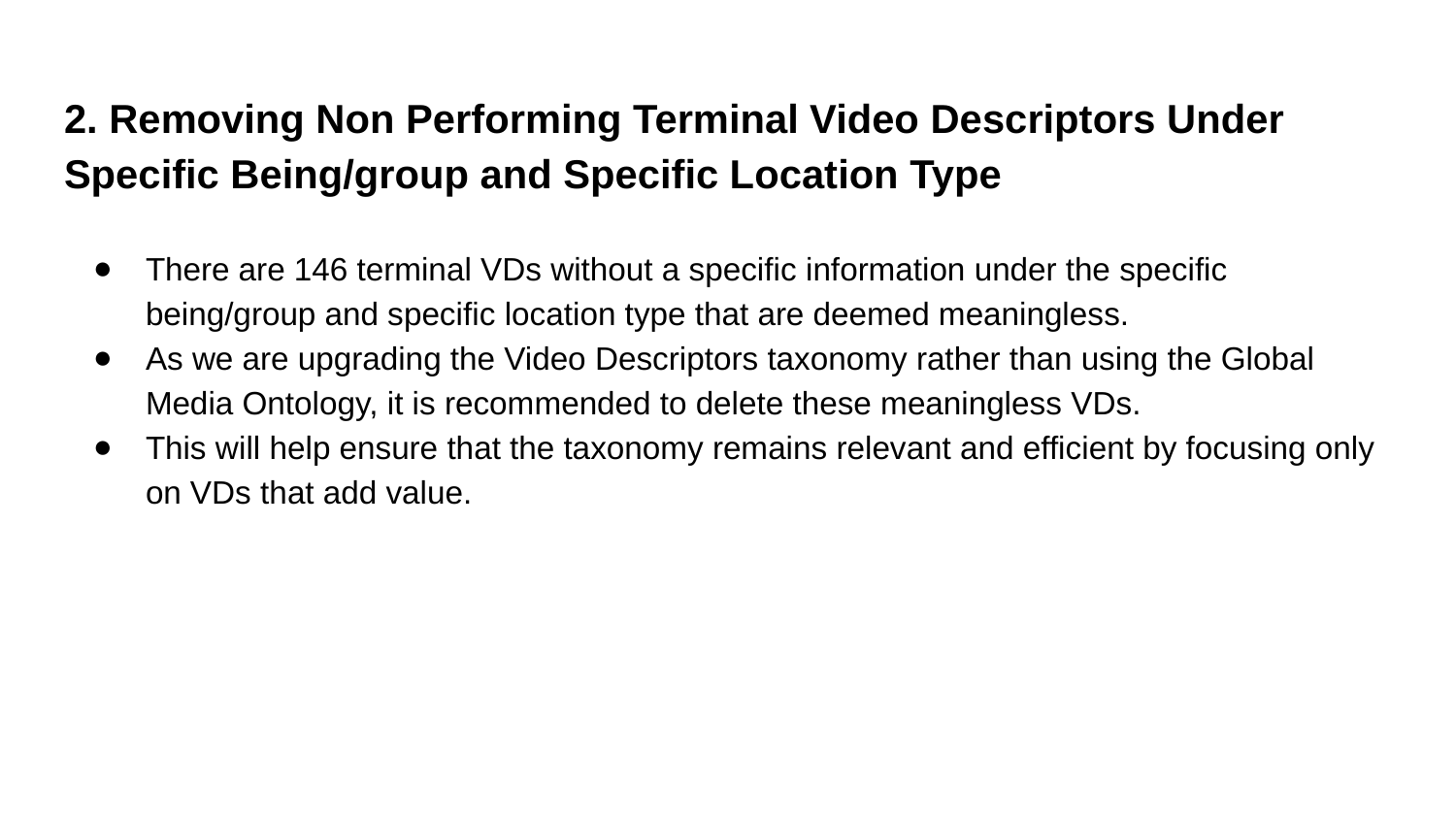

# 2. Removing Non Performing Terminal Video Descriptors Under Specific Being/group and Specific Location Type
There are 146 terminal VDs without a specific information under the specific being/group and specific location type that are deemed meaningless.
As we are upgrading the Video Descriptors taxonomy rather than using the Global Media Ontology, it is recommended to delete these meaningless VDs.
This will help ensure that the taxonomy remains relevant and efficient by focusing only on VDs that add value.